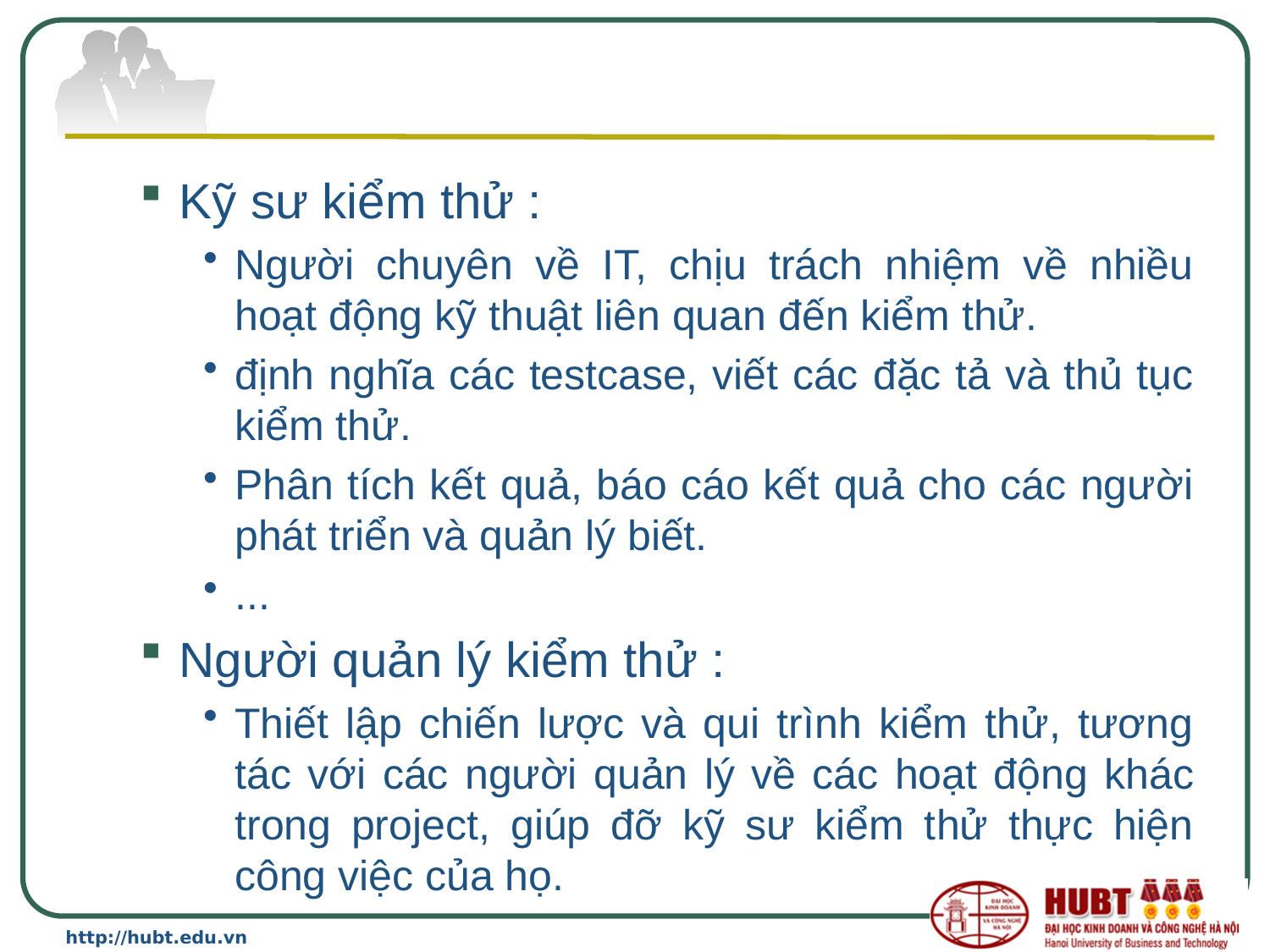

#
Kỹ sư kiểm thử :
Người chuyên về IT, chịu trách nhiệm về nhiều hoạt động kỹ thuật liên quan đến kiểm thử.
định nghĩa các testcase, viết các đặc tả và thủ tục kiểm thử.
Phân tích kết quả, báo cáo kết quả cho các người phát triển và quản lý biết.
...
Người quản lý kiểm thử :
Thiết lập chiến lược và qui trình kiểm thử, tương tác với các người quản lý về các hoạt động khác trong project, giúp đỡ kỹ sư kiểm thử thực hiện công việc của họ.
http://hubt.edu.vn